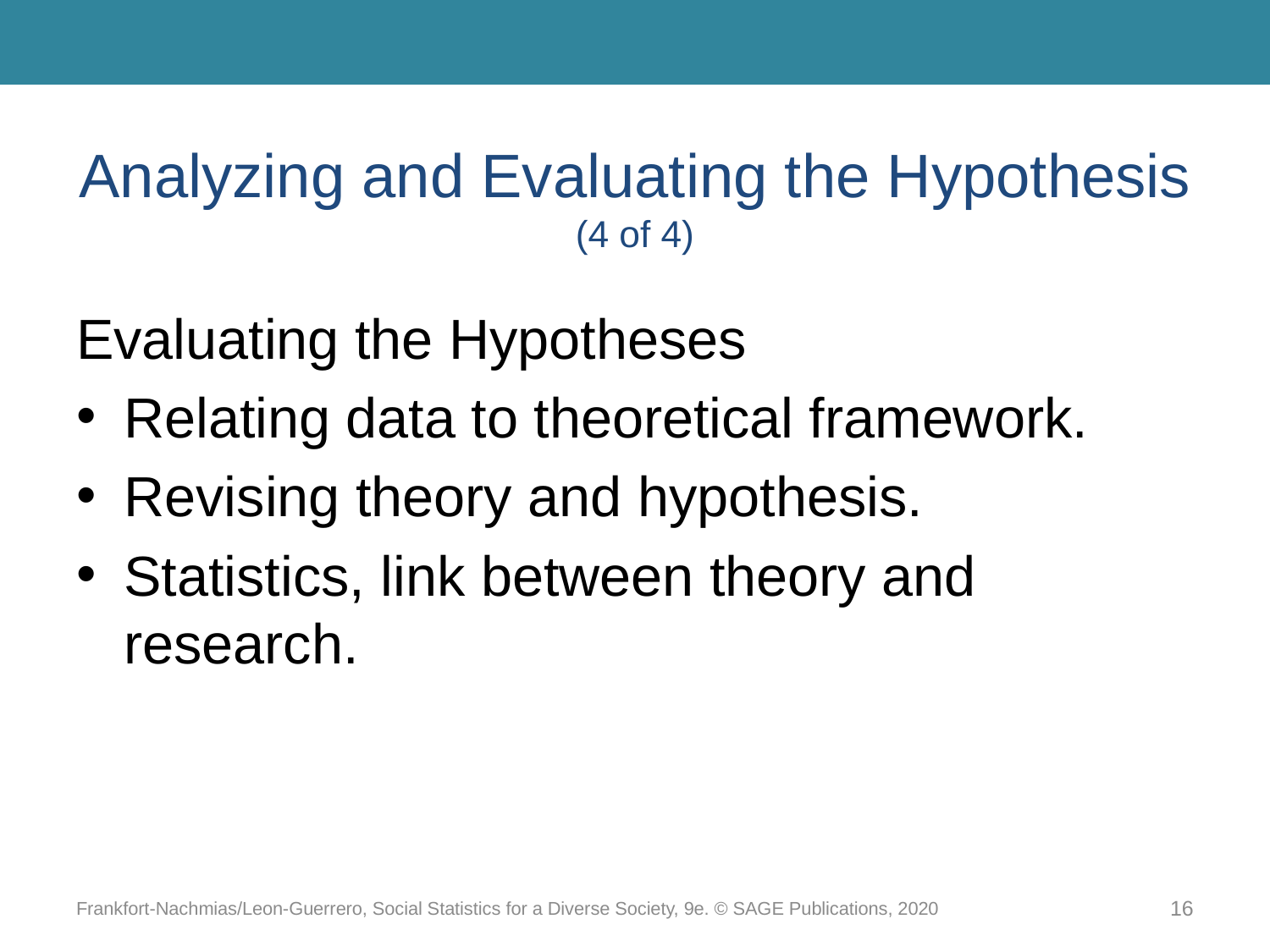

# Analyzing and Evaluating the Hypothesis (4 of 4)
Evaluating the Hypotheses
Relating data to theoretical framework.
Revising theory and hypothesis.
Statistics, link between theory and research.
Frankfort-Nachmias/Leon-Guerrero, Social Statistics for a Diverse Society, 9e. © SAGE Publications, 2020
16